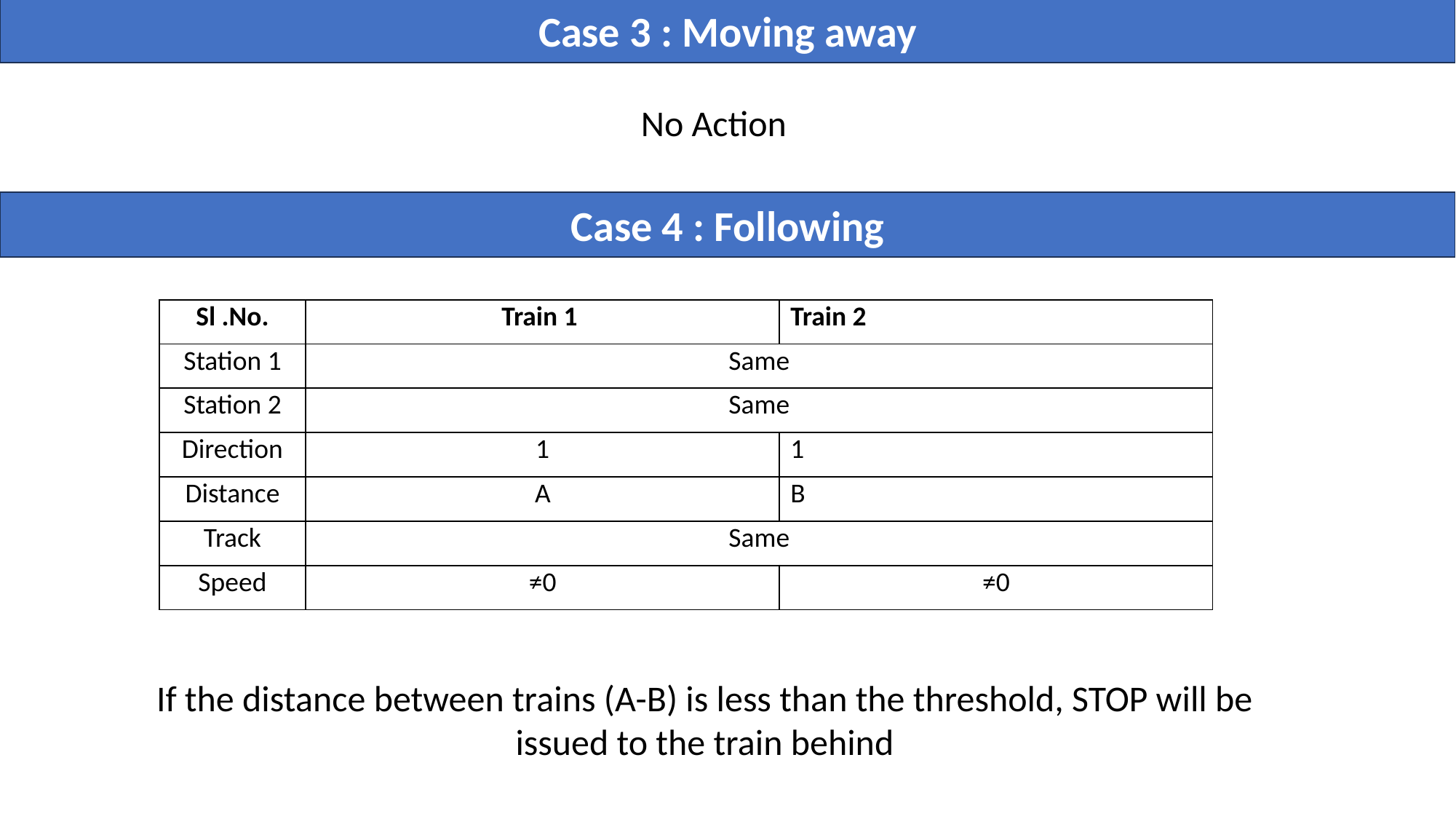

Case 3 : Moving away
No Action
Case 4 : Following
| Sl .No. | Train 1 | Train 2 |
| --- | --- | --- |
| Station 1 | Same |  |
| Station 2 | Same |  |
| Direction | 1 | 1 |
| Distance | A | B |
| Track | Same |  |
| Speed | ≠0 | ≠0 |
If the distance between trains (A-B) is less than the threshold, STOP will be issued to the train behind